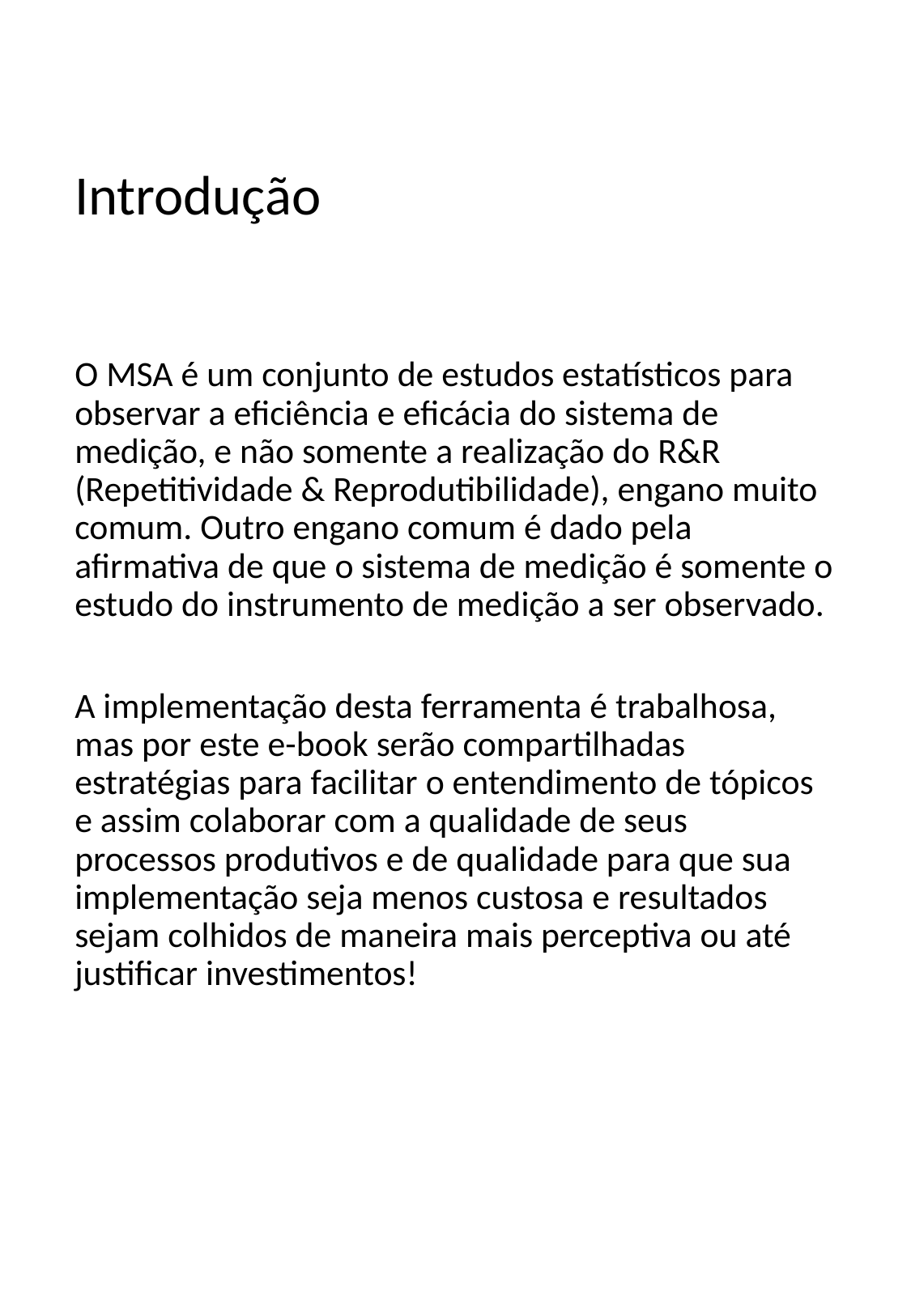

# Introdução
O MSA é um conjunto de estudos estatísticos para observar a eficiência e eficácia do sistema de medição, e não somente a realização do R&R (Repetitividade & Reprodutibilidade), engano muito comum. Outro engano comum é dado pela afirmativa de que o sistema de medição é somente o estudo do instrumento de medição a ser observado.

A implementação desta ferramenta é trabalhosa, mas por este e-book serão compartilhadas estratégias para facilitar o entendimento de tópicos e assim colaborar com a qualidade de seus processos produtivos e de qualidade para que sua implementação seja menos custosa e resultados sejam colhidos de maneira mais perceptiva ou até justificar investimentos!